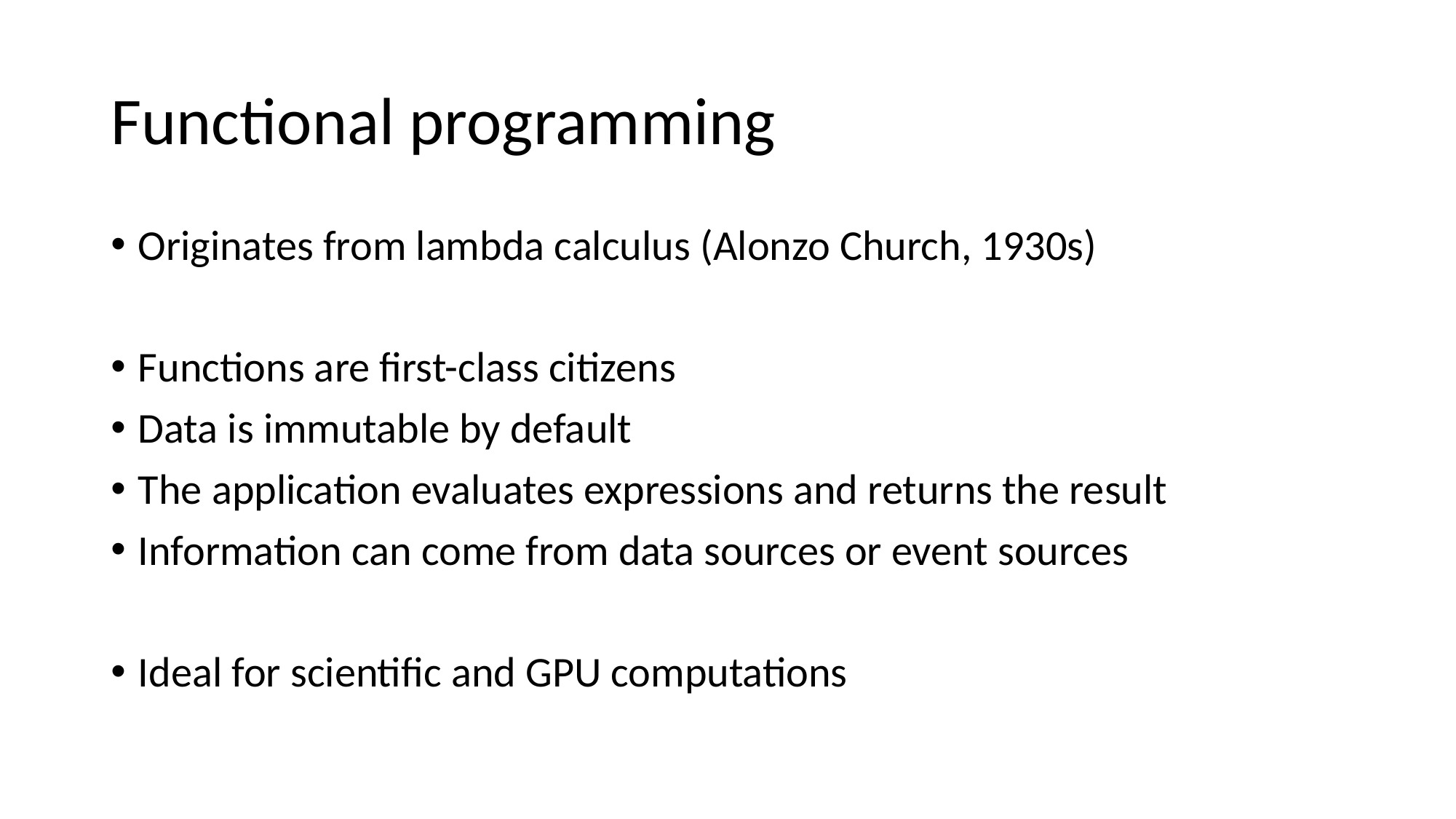

# Functional programming
Originates from lambda calculus (Alonzo Church, 1930s)

Functions are first-class citizens
Data is immutable by default
The application evaluates expressions and returns the result
Information can come from data sources or event sources

Ideal for scientific and GPU computations